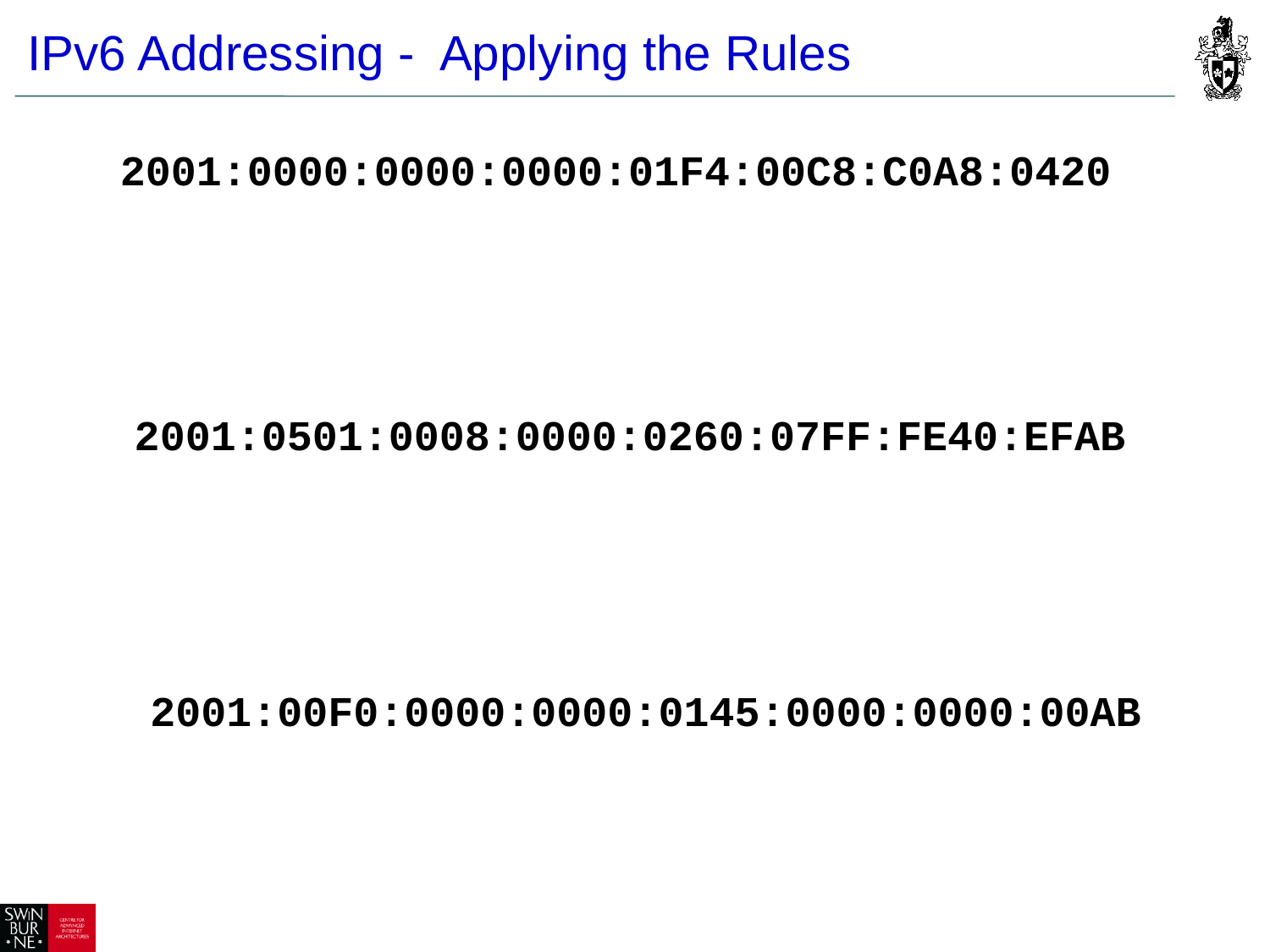

IPv6 Addressing -  Applying the Rules
2001:0000:0000:0000:01F4:00C8:C0A8:0420

2001:0501:0008:0000:0260:07FF:FE40:EFAB

2001:00F0:0000:0000:0145:0000:0000:00AB